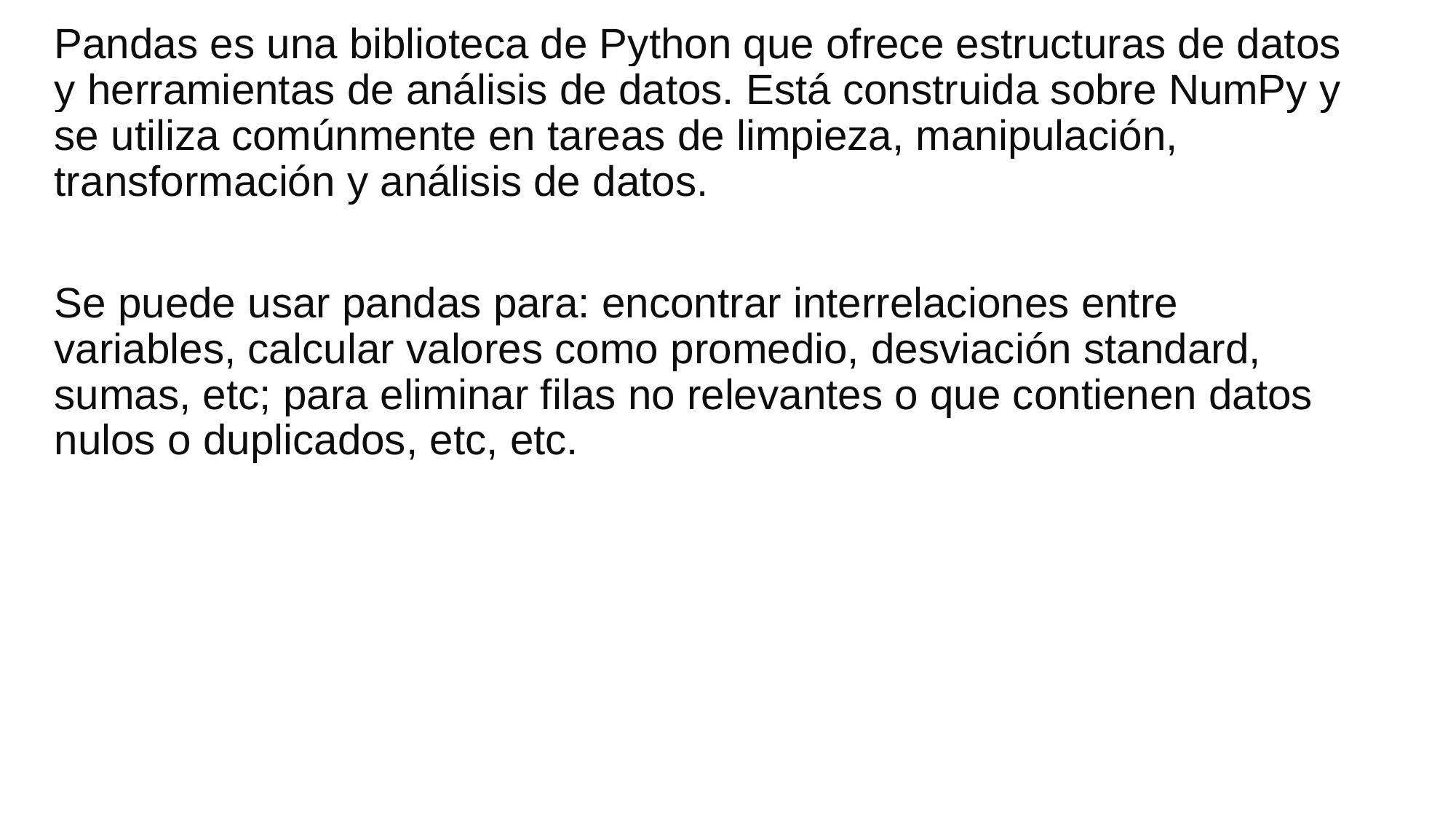

Pandas es una biblioteca de Python que ofrece estructuras de datos y herramientas de análisis de datos. Está construida sobre NumPy y se utiliza comúnmente en tareas de limpieza, manipulación, transformación y análisis de datos.

Se puede usar pandas para: encontrar interrelaciones entre variables, calcular valores como promedio, desviación standard, sumas, etc; para eliminar filas no relevantes o que contienen datos nulos o duplicados, etc, etc.